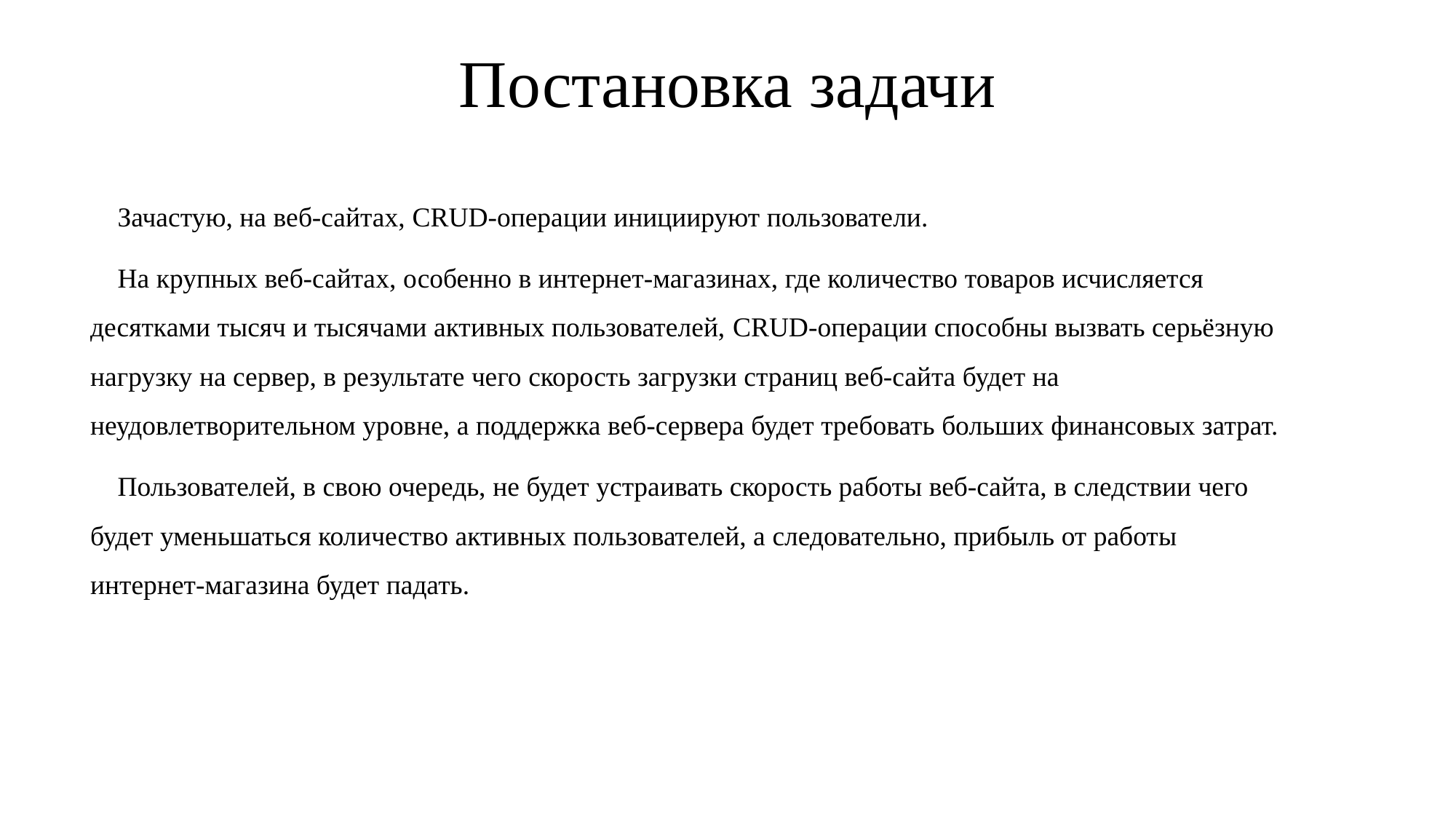

# Постановка задачи
Зачастую, на веб-сайтах, CRUD-операции инициируют пользователи.
На крупных веб-сайтах, особенно в интернет-магазинах, где количество товаров исчисляется десятками тысяч и тысячами активных пользователей, CRUD-операции способны вызвать серьёзную нагрузку на сервер, в результате чего скорость загрузки страниц веб-сайта будет на неудовлетворительном уровне, а поддержка веб-сервера будет требовать больших финансовых затрат.
Пользователей, в свою очередь, не будет устраивать скорость работы веб-сайта, в следствии чего будет уменьшаться количество активных пользователей, а следовательно, прибыль от работы интернет-магазина будет падать.